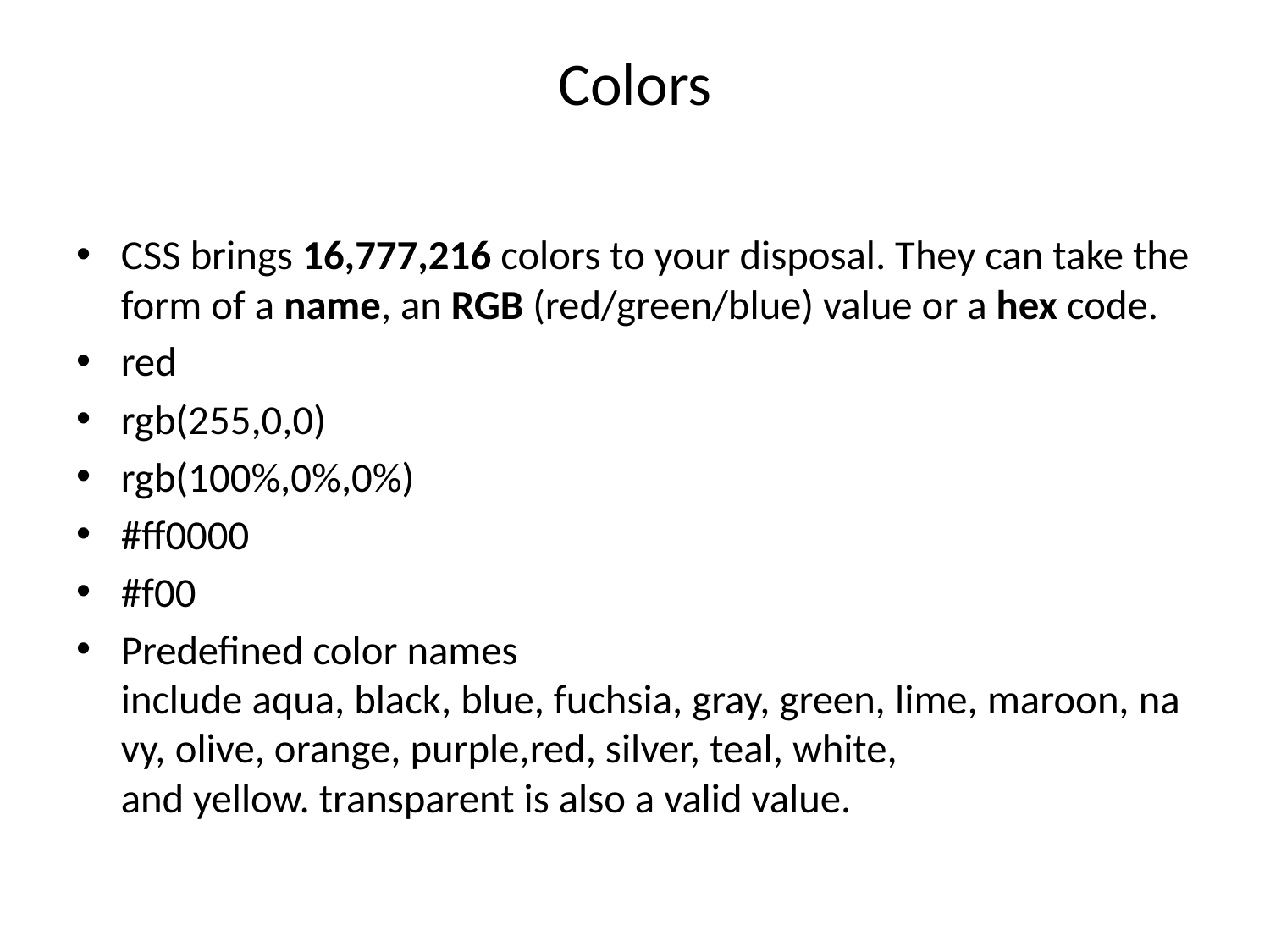

# Colors
CSS brings 16,777,216 colors to your disposal. They can take the form of a name, an RGB (red/green/blue) value or a hex code.
red
rgb(255,0,0)
rgb(100%,0%,0%)
#ff0000
#f00
Predefined color names include aqua, black, blue, fuchsia, gray, green, lime, maroon, navy, olive, orange, purple,red, silver, teal, white, and yellow. transparent is also a valid value.